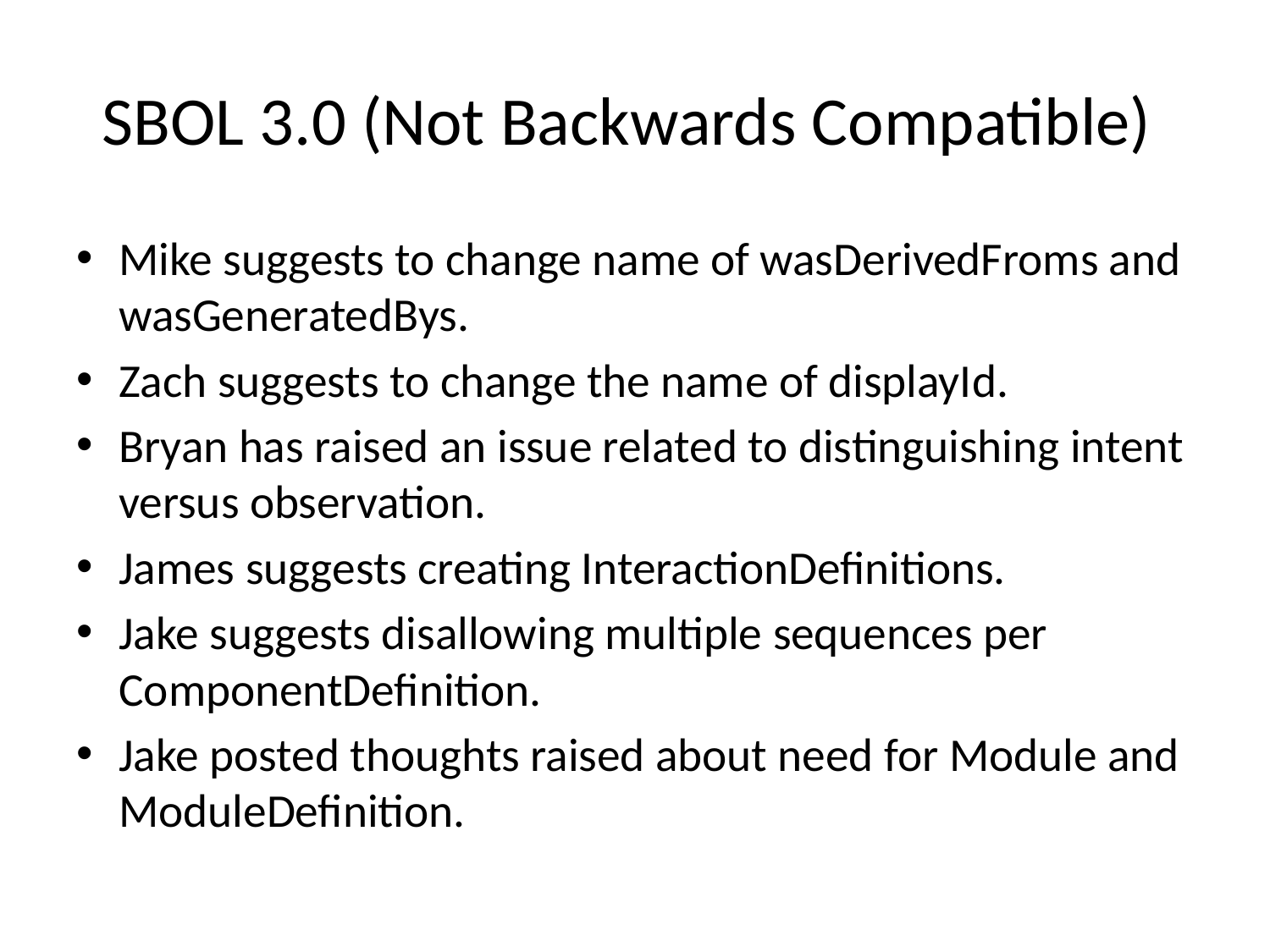

# SBOL 3.0 (Not Backwards Compatible)
Mike suggests to change name of wasDerivedFroms and wasGeneratedBys.
Zach suggests to change the name of displayId.
Bryan has raised an issue related to distinguishing intent versus observation.
James suggests creating InteractionDefinitions.
Jake suggests disallowing multiple sequences per ComponentDefinition.
Jake posted thoughts raised about need for Module and ModuleDefinition.